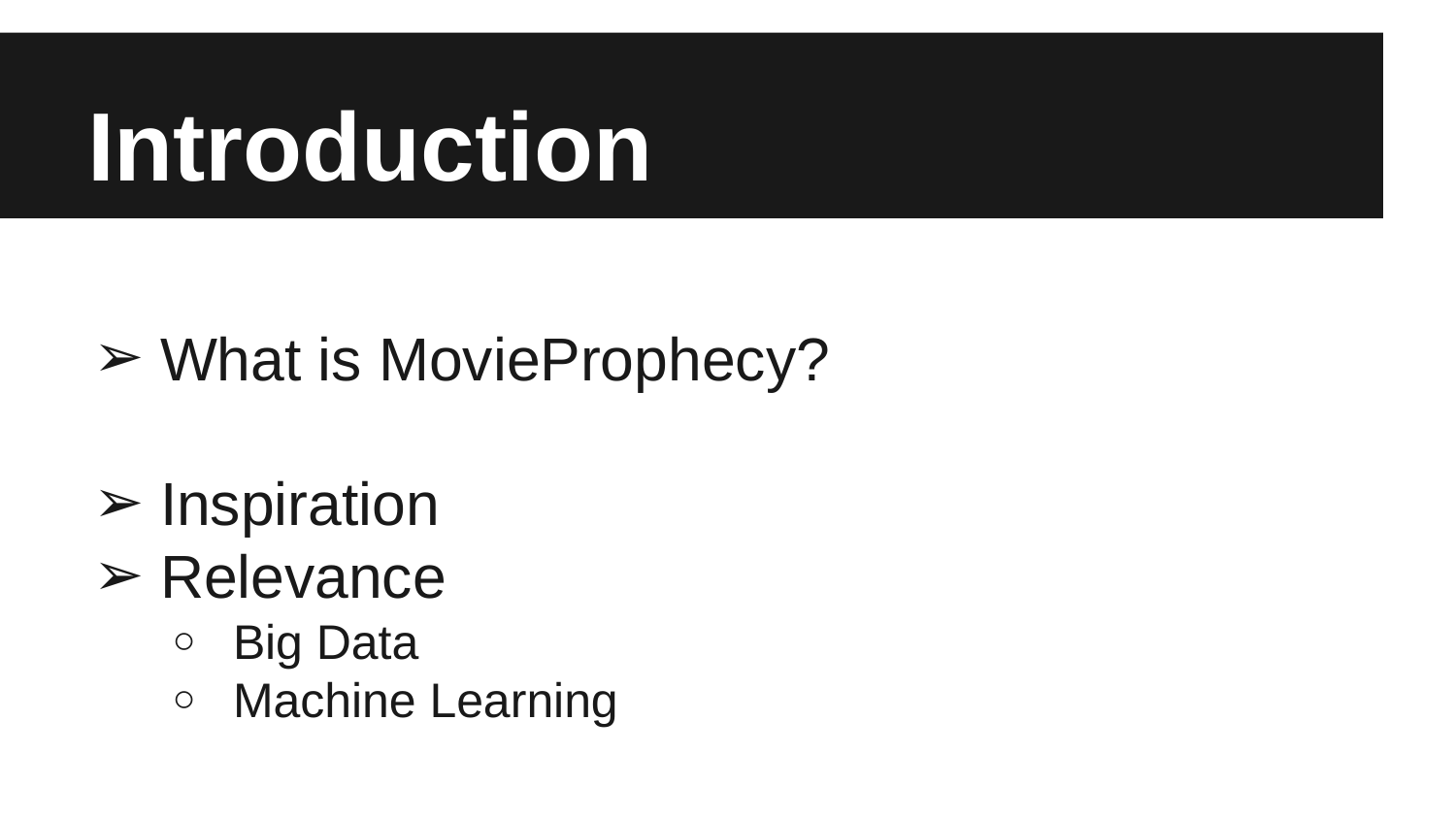

# Introduction
What is MovieProphecy?
Inspiration
Relevance
Big Data
Machine Learning